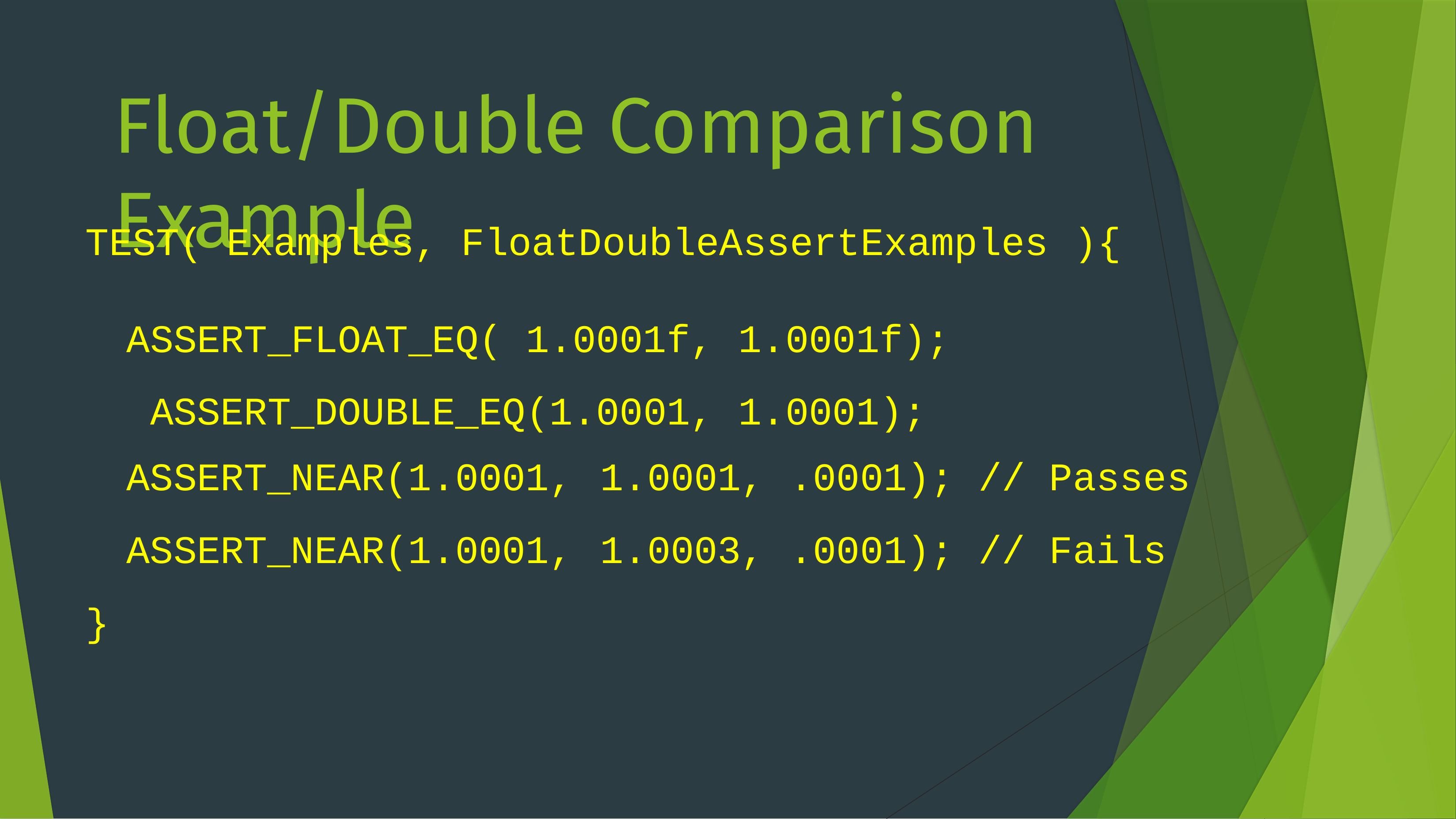

# Float/Double Comparison Example
TEST( Examples, FloatDoubleAssertExamples ){
ASSERT_FLOAT_EQ( 1.0001f, 1.0001f);  ASSERT_DOUBLE_EQ(1.0001, 1.0001);
|  | ASSERT\_NEAR(1.0001, | 1.0001, | .0001); | // | Passes |
| --- | --- | --- | --- | --- | --- |
|  | ASSERT\_NEAR(1.0001, | 1.0003, | .0001); | // | Fails |
| } |  |  |  |  |  |